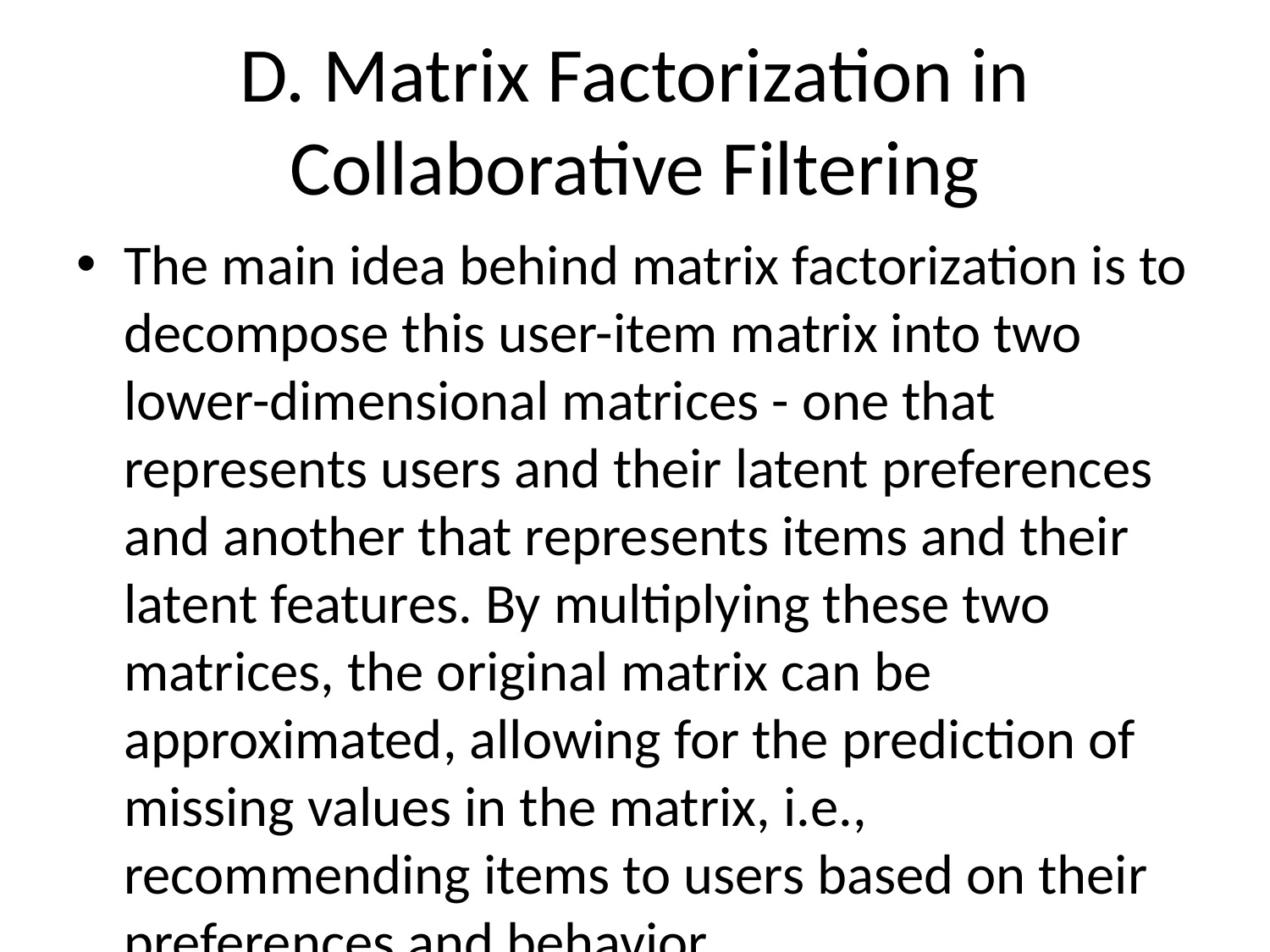

# D. Matrix Factorization in Collaborative Filtering
The main idea behind matrix factorization is to decompose this user-item matrix into two lower-dimensional matrices - one that represents users and their latent preferences and another that represents items and their latent features. By multiplying these two matrices, the original matrix can be approximated, allowing for the prediction of missing values in the matrix, i.e., recommending items to users based on their preferences and behavior.